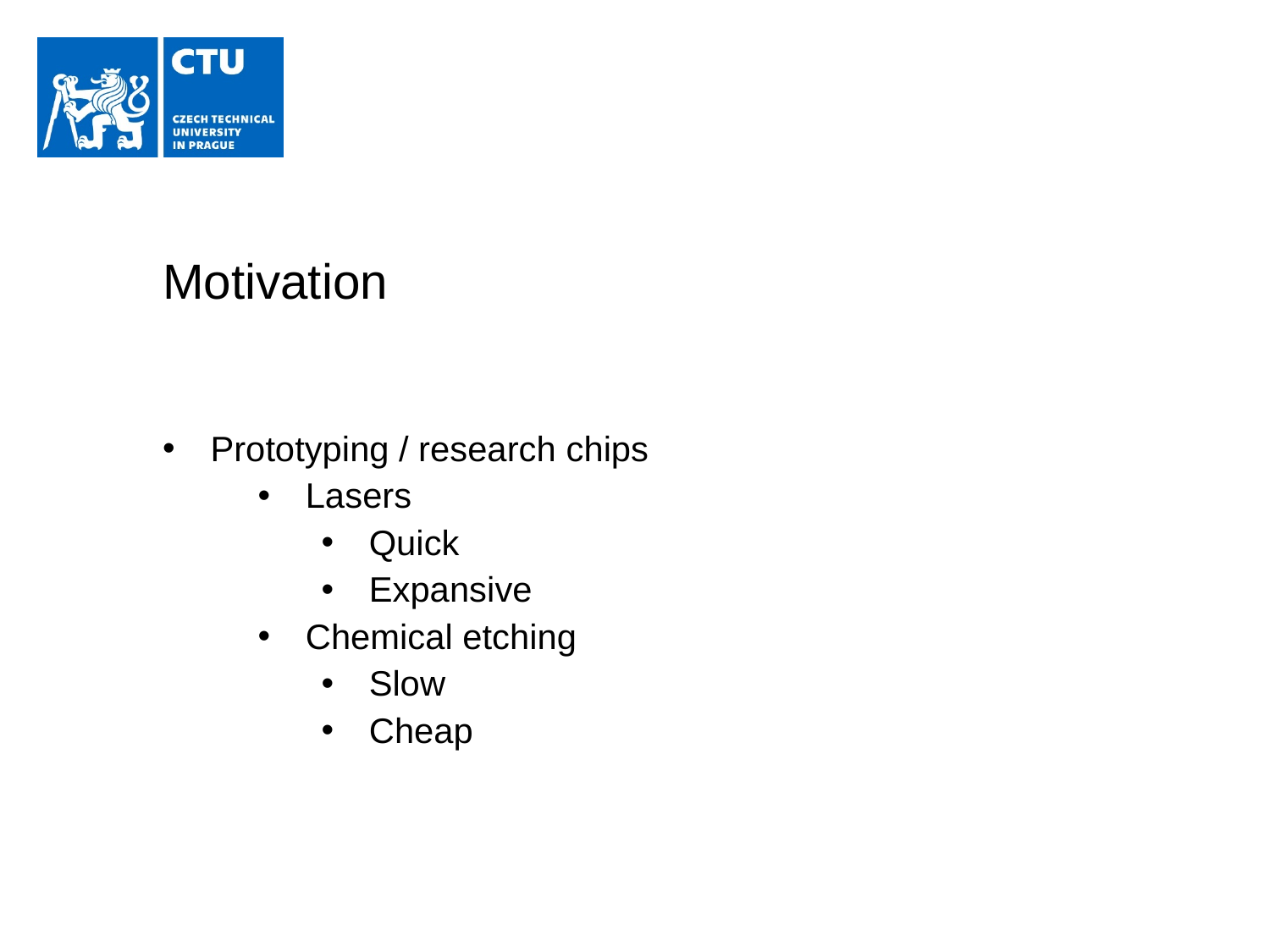

# Motivation
Prototyping / research chips
Lasers
Quick
Expansive
Chemical etching
Slow
Cheap